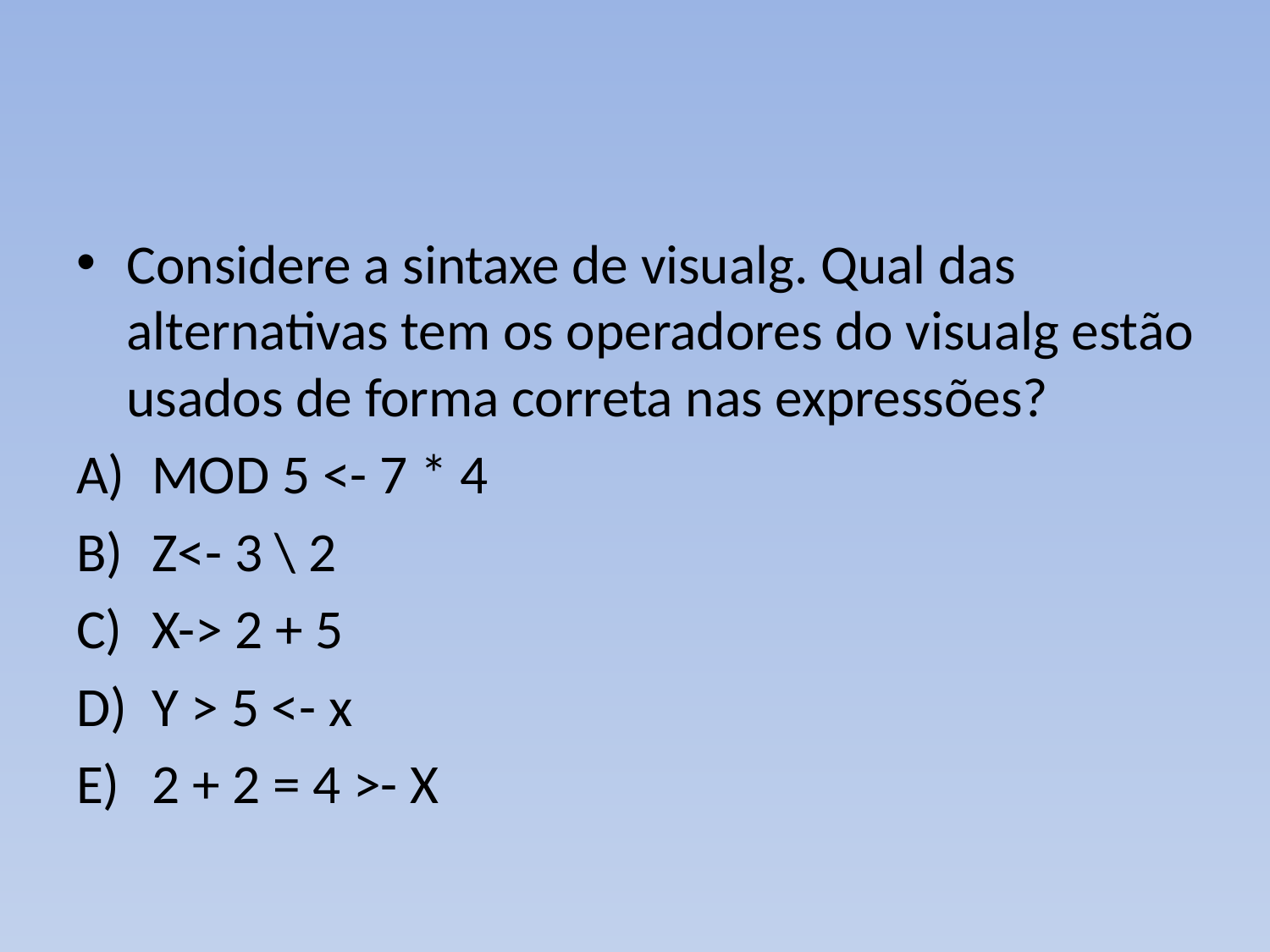

Considere a sintaxe de visualg. Qual das alternativas tem os operadores do visualg estão usados de forma correta nas expressões?
MOD 5 <- 7 * 4
Z<- 3 \ 2
X-> 2 + 5
Y > 5 <- x
2 + 2 = 4 >- X